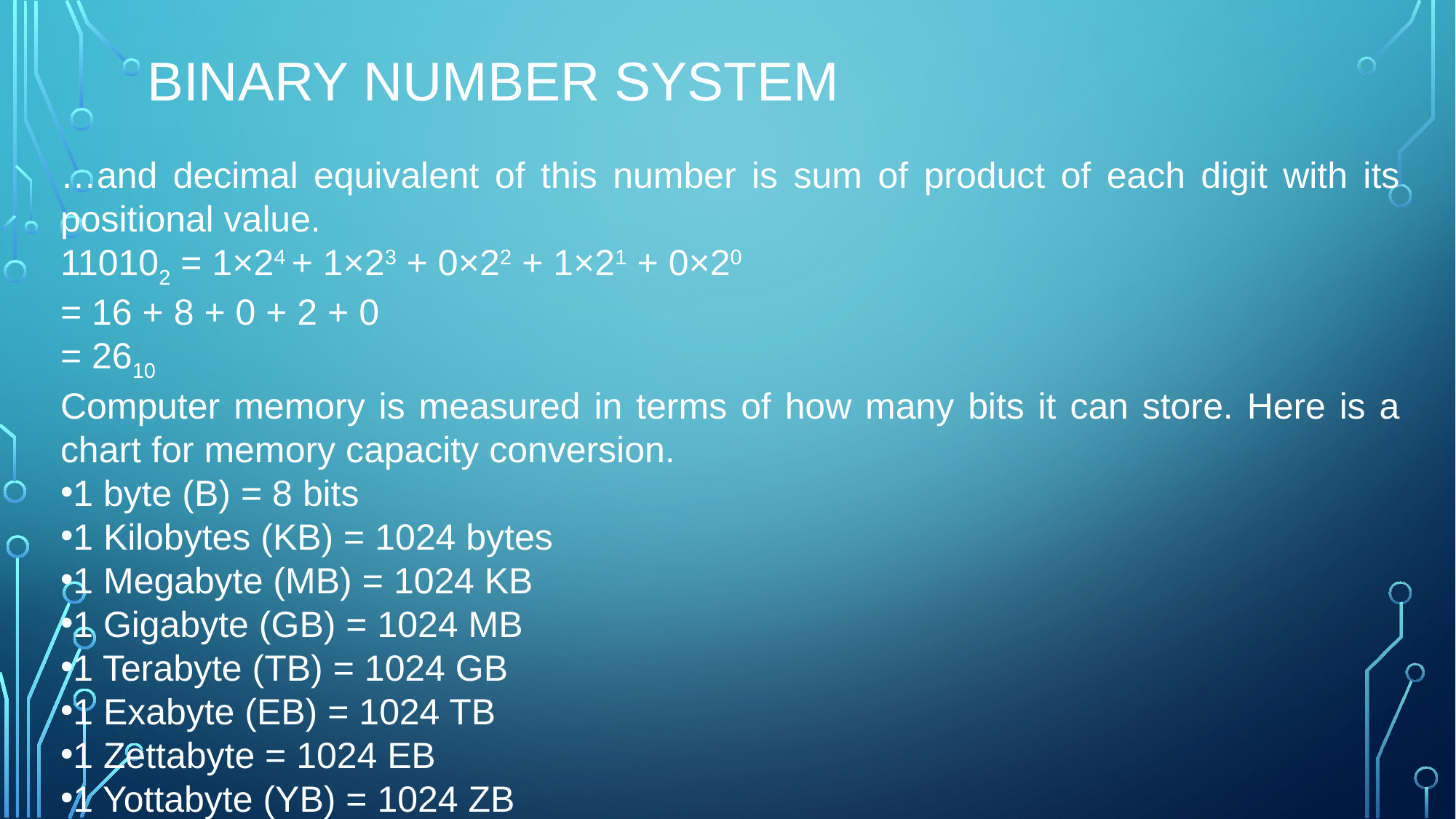

# Binary number system
…and decimal equivalent of this number is sum of product of each digit with its positional value.
110102 = 1×24 + 1×23 + 0×22 + 1×21 + 0×20
= 16 + 8 + 0 + 2 + 0
= 2610
Computer memory is measured in terms of how many bits it can store. Here is a chart for memory capacity conversion.
1 byte (B) = 8 bits
1 Kilobytes (KB) = 1024 bytes
1 Megabyte (MB) = 1024 KB
1 Gigabyte (GB) = 1024 MB
1 Terabyte (TB) = 1024 GB
1 Exabyte (EB) = 1024 TB
1 Zettabyte = 1024 EB
1 Yottabyte (YB) = 1024 ZB